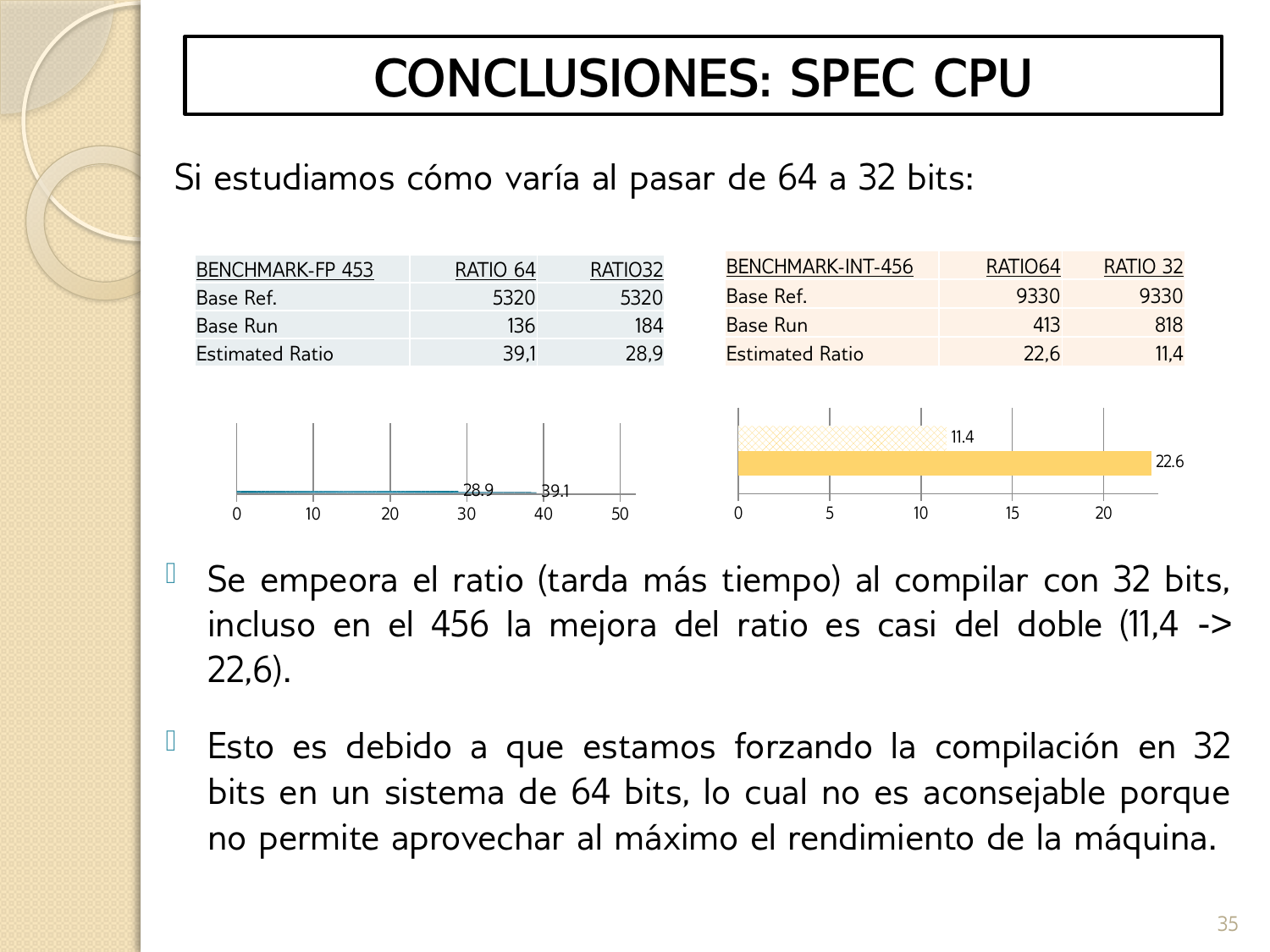

# CONCLUSIONES: SPEC CPU
Si estudiamos cómo varía al pasar de 64 a 32 bits:

Se empeora el ratio (tarda más tiempo) al compilar con 32 bits, incluso en el 456 la mejora del ratio es casi del doble (11,4 -> 22,6).

Esto es debido a que estamos forzando la compilación en 32 bits en un sistema de 64 bits, lo cual no es aconsejable porque no permite aprovechar al máximo el rendimiento de la máquina.
| BENCHMARK-INT-456 | RATIO64 | RATIO 32 |
| --- | --- | --- |
| Base Ref. | 9330 | 9330 |
| Base Run | 413 | 818 |
| Estimated Ratio | 22,6 | 11,4 |
| BENCHMARK-FP 453 | RATIO 64 | RATIO32 |
| --- | --- | --- |
| Base Ref. | 5320 | 5320 |
| Base Run | 136 | 184 |
| Estimated Ratio | 39,1 | 28,9 |

[unsupported chart]

### Chart

| Category | 482.sphinx3 1,8 1,45 |  |
|---|---|---|
| Estimated Ratio | 22.6 | 11.4 |
35